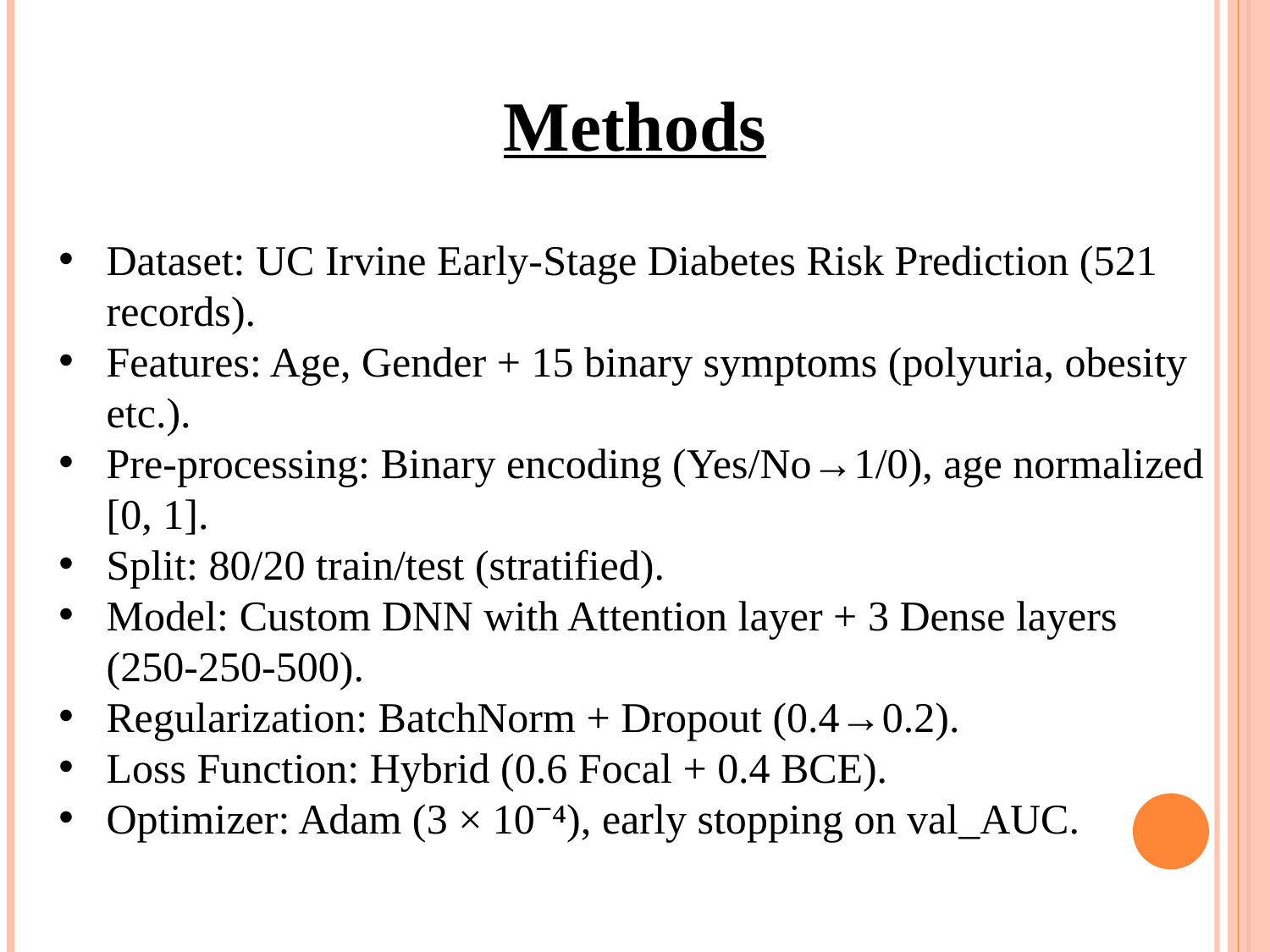

Methods
Dataset: UC Irvine Early-Stage Diabetes Risk Prediction (521 records).
Features: Age, Gender + 15 binary symptoms (polyuria, obesity etc.).
Pre-processing: Binary encoding (Yes/No→1/0), age normalized [0, 1].
Split: 80/20 train/test (stratified).
Model: Custom DNN with Attention layer + 3 Dense layers (250-250-500).
Regularization: BatchNorm + Dropout (0.4→0.2).
Loss Function: Hybrid (0.6 Focal + 0.4 BCE).
Optimizer: Adam (3 × 10⁻⁴), early stopping on val_AUC.